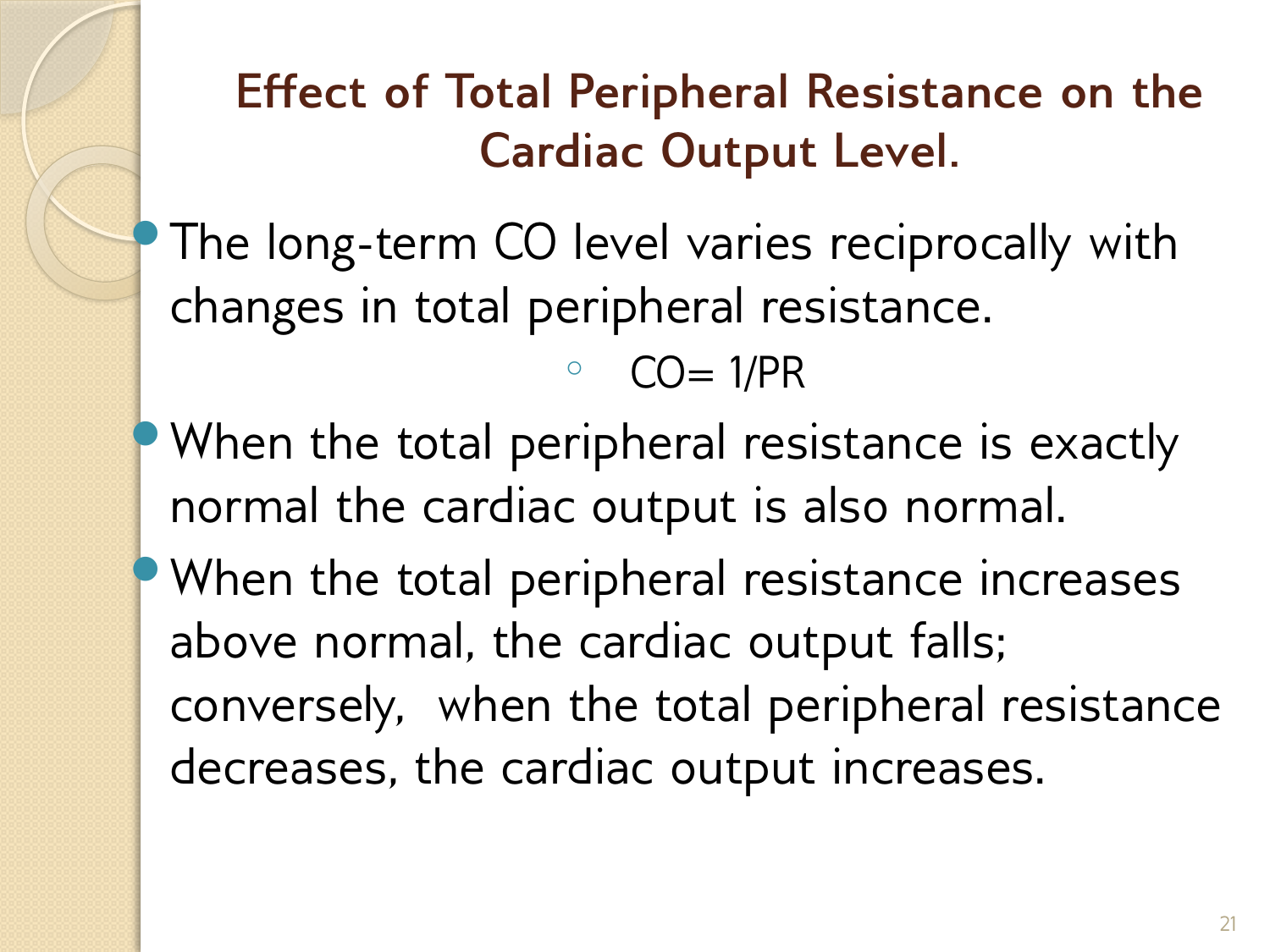

# Effect of Total Peripheral Resistance on the Cardiac Output Level.
The long-term CO level varies reciprocally with changes in total peripheral resistance.
CO= 1/PR
When the total peripheral resistance is exactly normal the cardiac output is also normal.
When the total peripheral resistance increases above normal, the cardiac output falls; conversely,  when the total peripheral resistance decreases, the cardiac output increases.
21